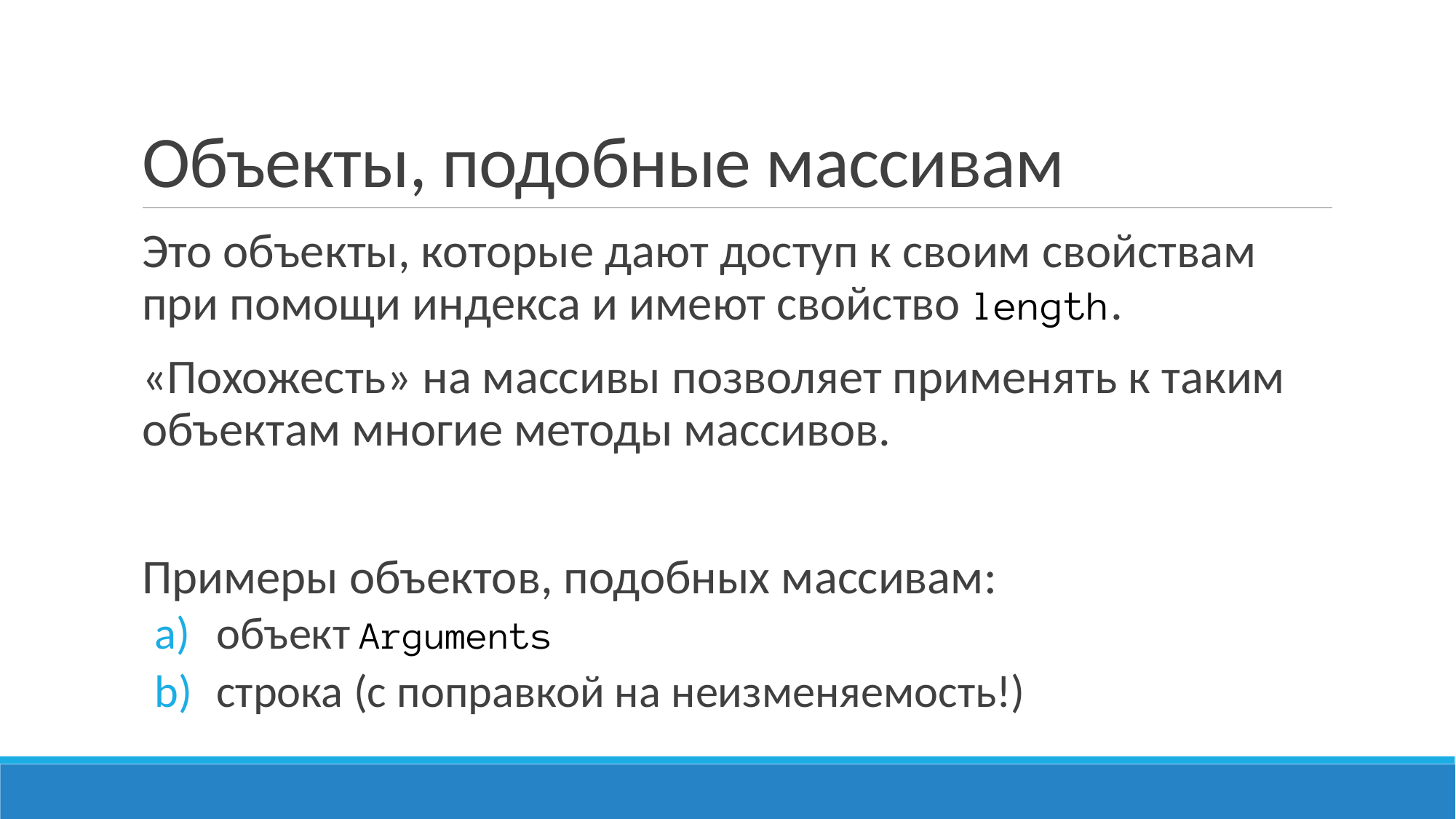

# Объекты, подобные массивам
Это объекты, которые дают доступ к своим свойствам при помощи индекса и имеют свойство length.
«Похожесть» на массивы позволяет применять к таким объектам многие методы массивов.

Примеры объектов, подобных массивам:
объект Arguments
строка (с поправкой на неизменяемость!)